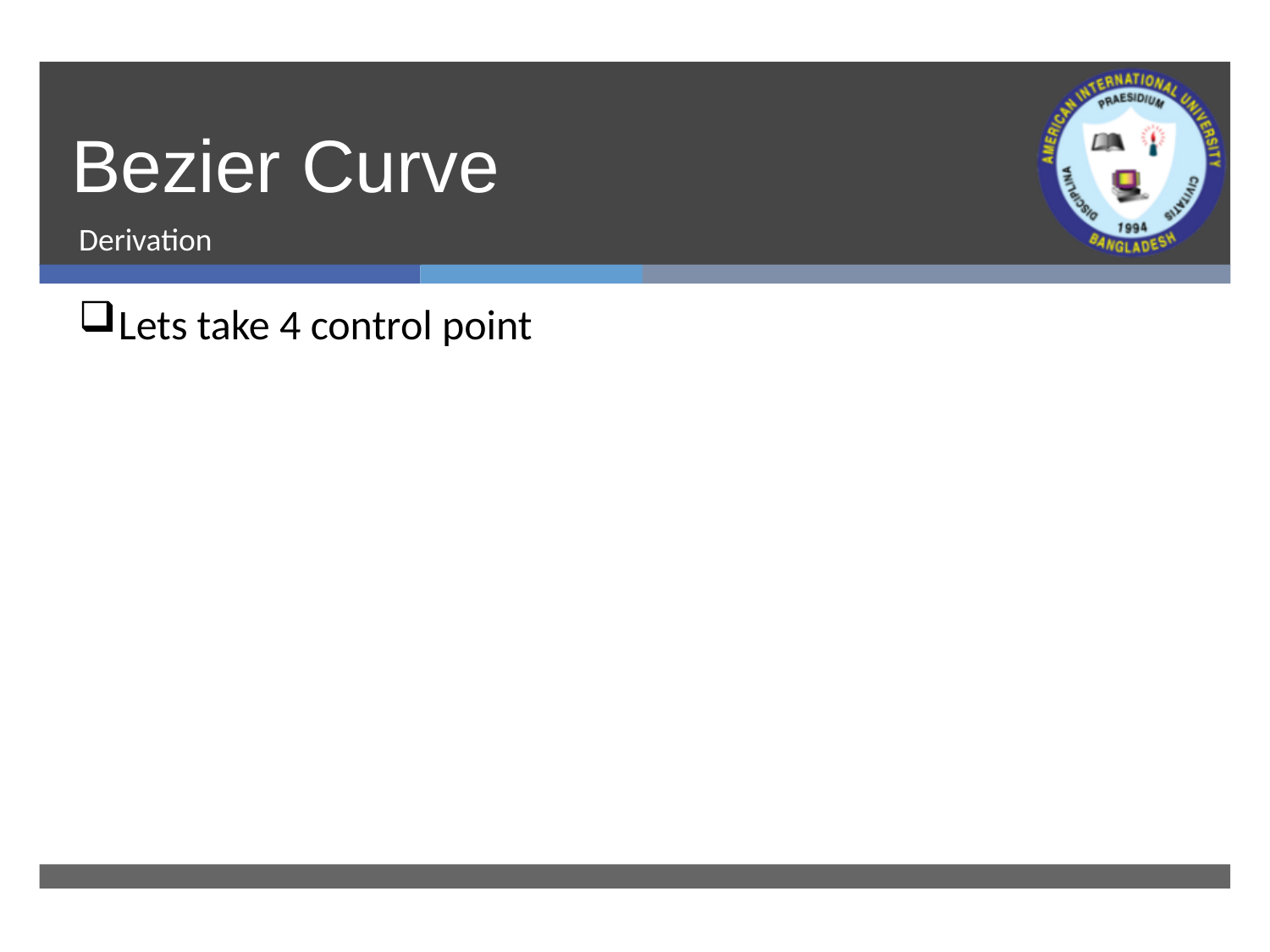

# Bezier Curve

Derivation
Lets take 4 control point